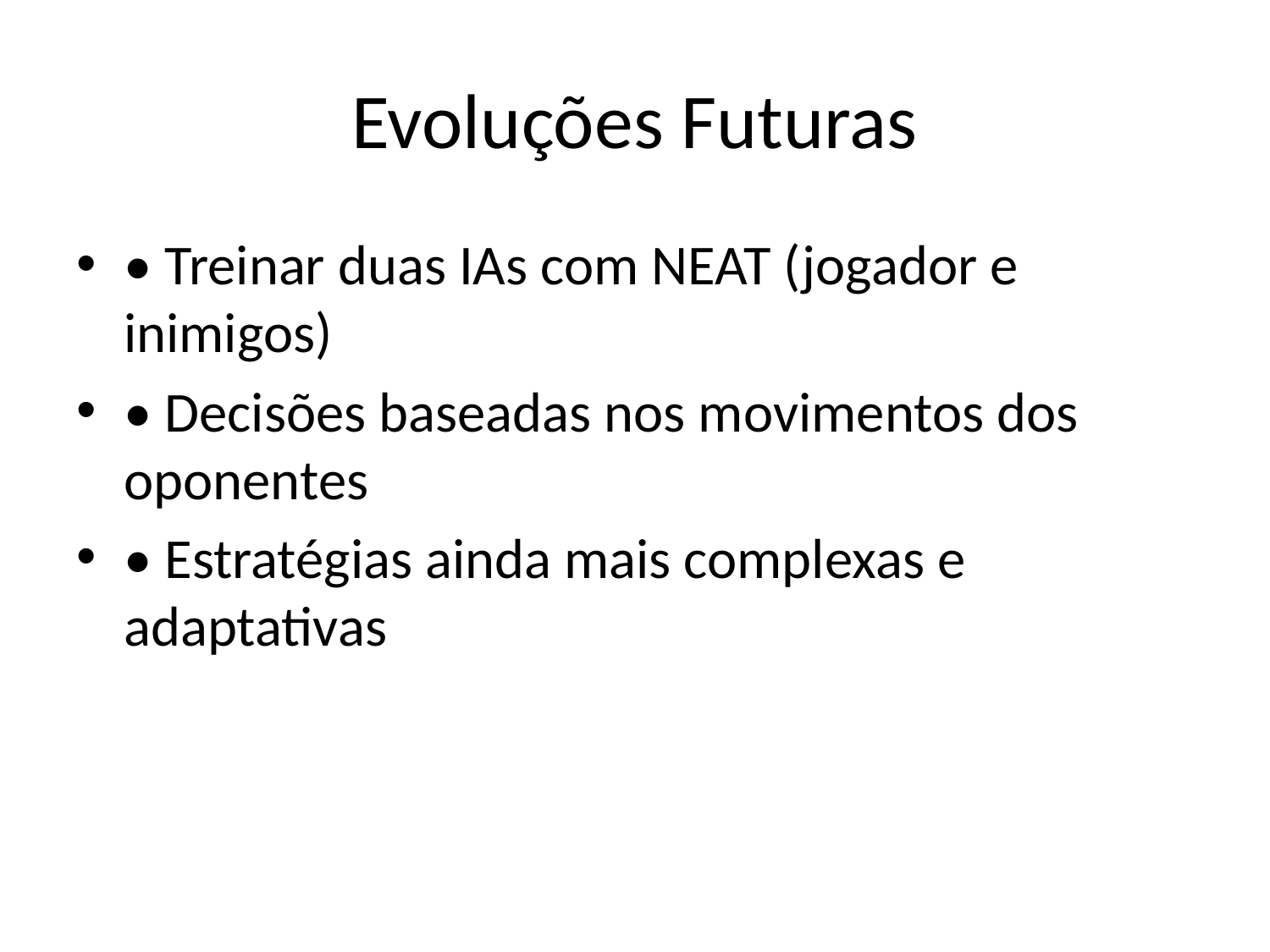

# Evoluções Futuras
• Treinar duas IAs com NEAT (jogador e inimigos)
• Decisões baseadas nos movimentos dos oponentes
• Estratégias ainda mais complexas e adaptativas